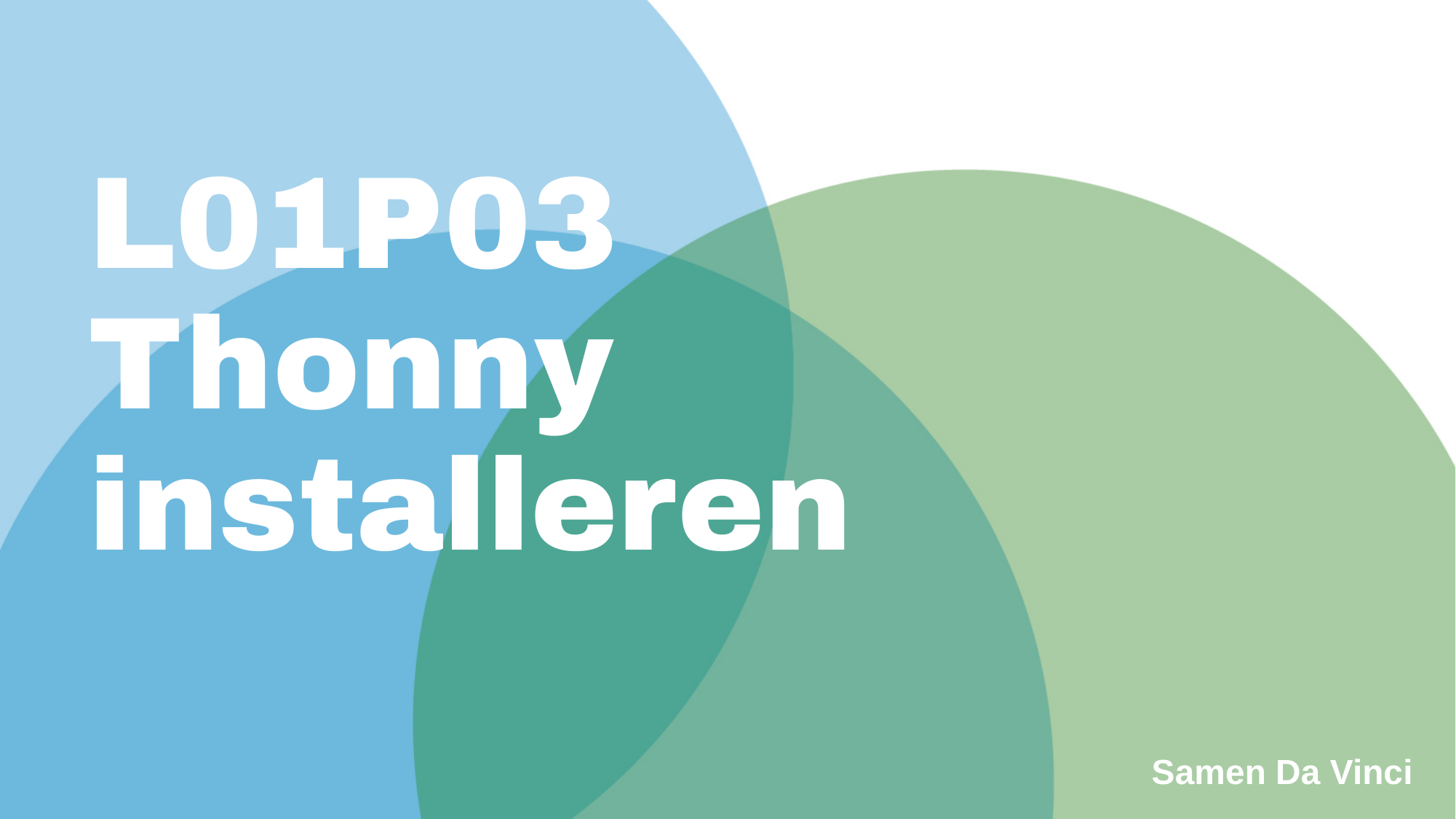

# L01P03 Thonny installeren
Samen Da Vinci